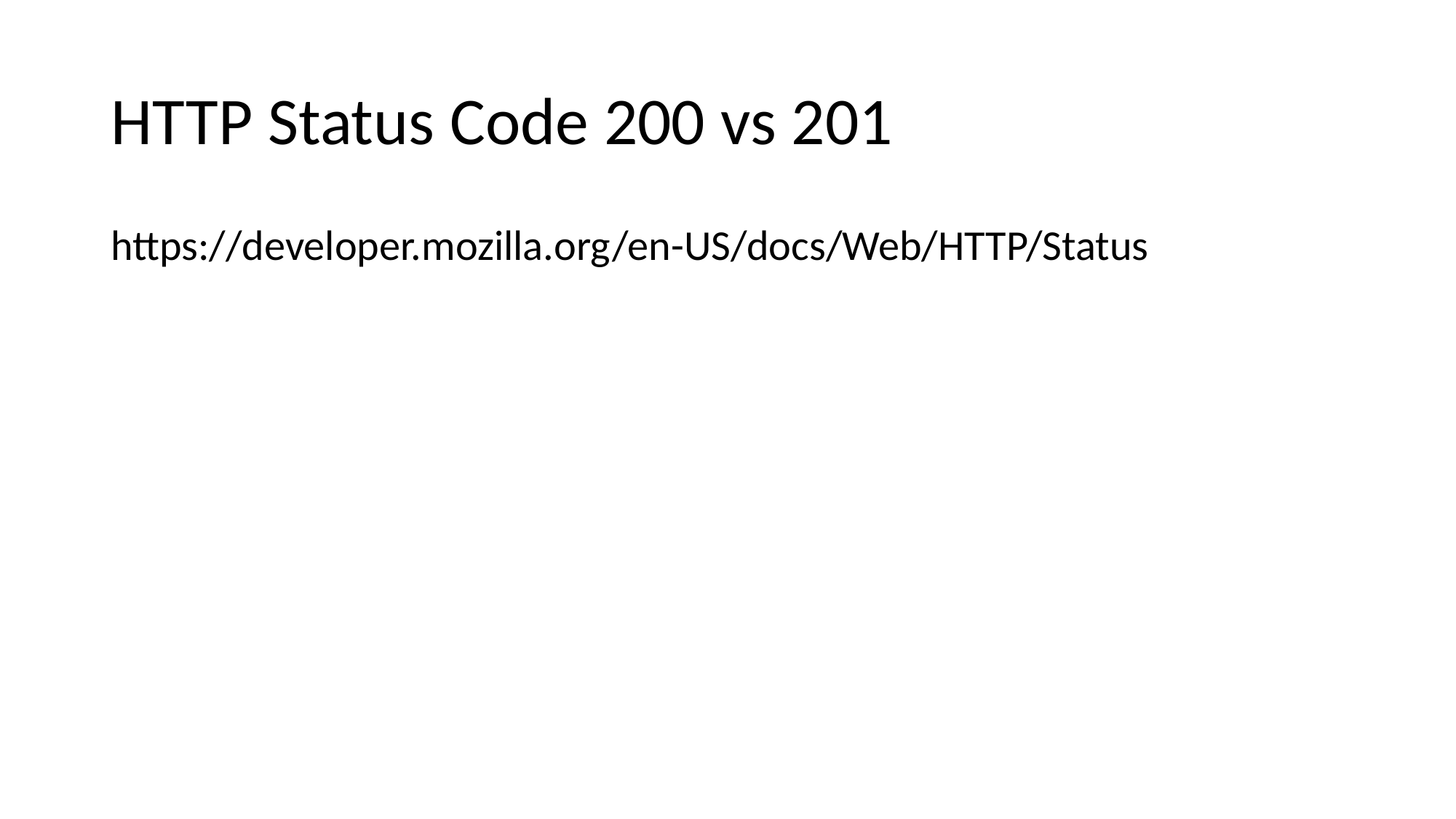

# HTTP Status Code 200 vs 201
https://developer.mozilla.org/en-US/docs/Web/HTTP/Status